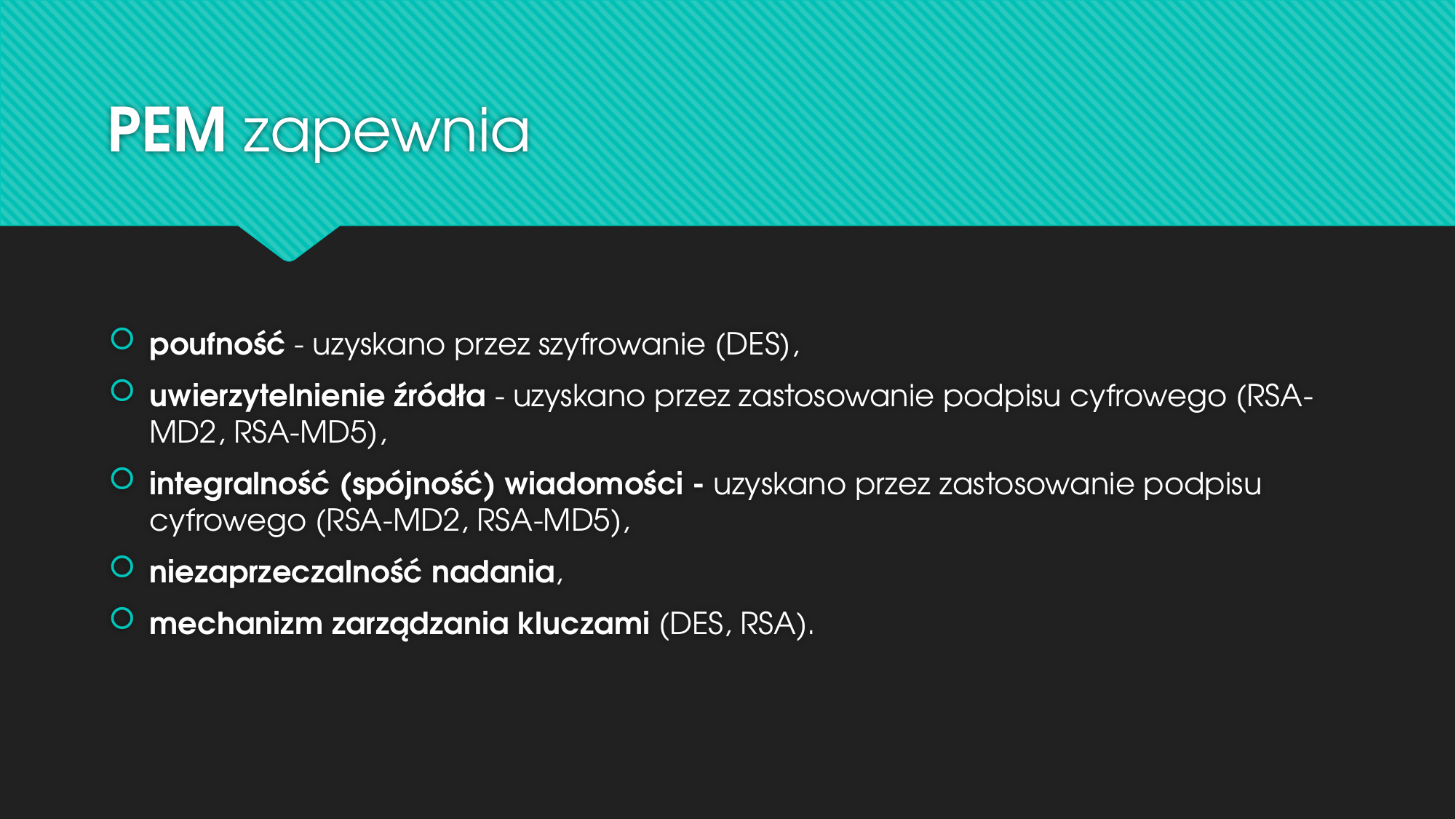

# PEM zapewnia
poufność - uzyskano przez szyfrowanie (DES),
uwierzytelnienie źródła - uzyskano przez zastosowanie podpisu cyfrowego (RSA-MD2, RSA-MD5),
integralność (spójność) wiadomości - uzyskano przez zastosowanie podpisu cyfrowego (RSA-MD2, RSA-MD5),
niezaprzeczalność nadania,
mechanizm zarządzania kluczami (DES, RSA).